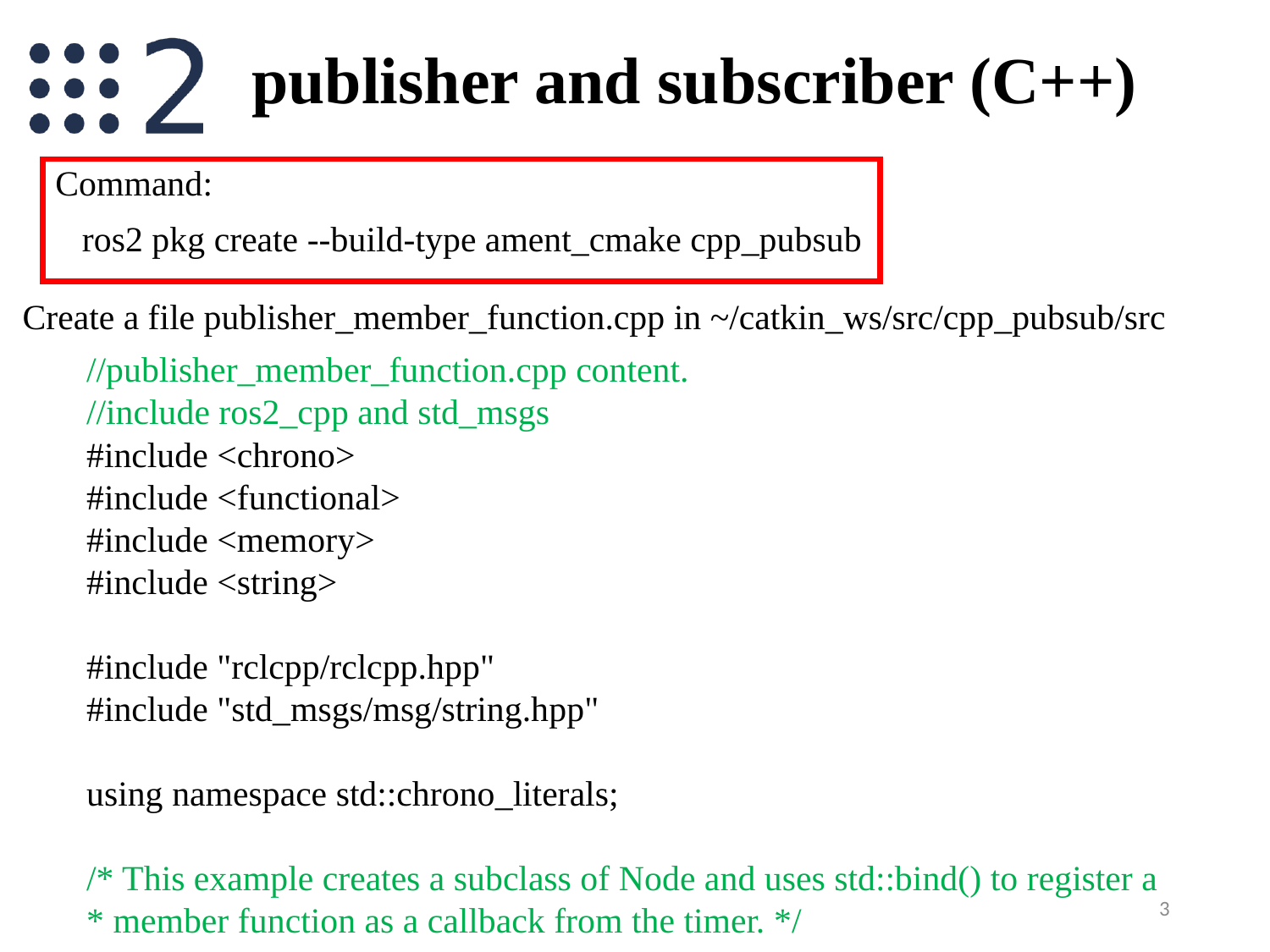

# publisher and subscriber (C++)
Command:
   ros2 pkg create --build-type ament_cmake cpp_pubsub
Create a file publisher_member_function.cpp in ~/catkin_ws/src/cpp_pubsub/src
//publisher_member_function.cpp content.
//include ros2_cpp and std_msgs
#include <chrono>
#include <functional>
#include <memory>
#include <string>

#include "rclcpp/rclcpp.hpp"
#include "std_msgs/msg/string.hpp"

using namespace std::chrono_literals;

/* This example creates a subclass of Node and uses std::bind() to register a
* member function as a callback from the timer. */
3